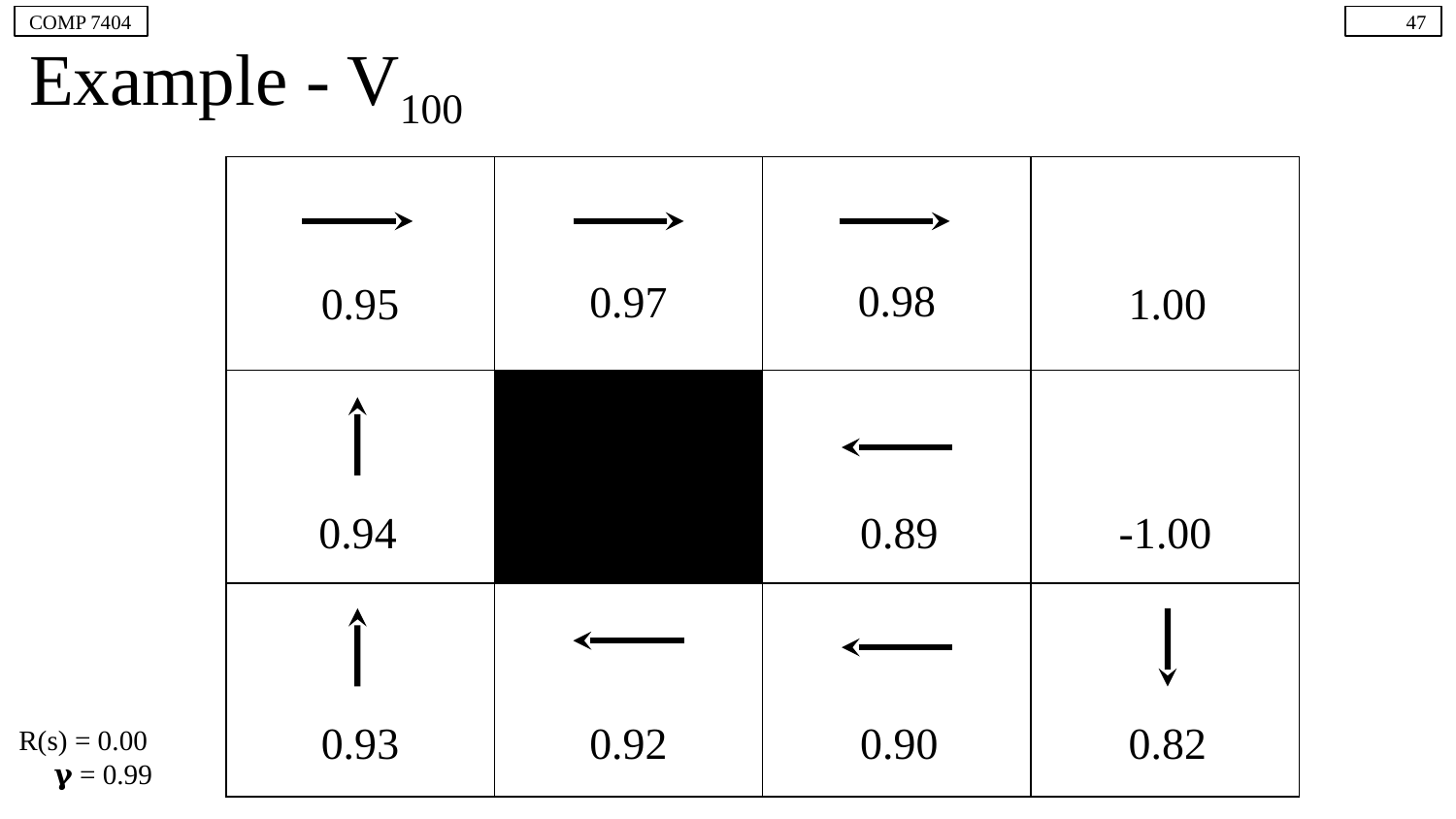

COMP 7404
47
# Example - V100
|  |  |  |  |
| --- | --- | --- | --- |
|  |  |  |  |
|  |  |  |  |
0.98
0.97
0.95
1.00

0.94
0.89
-1.00
R(s) = 0.00
     𝛄 = 0.99
0.93
0.92
0.90
0.82